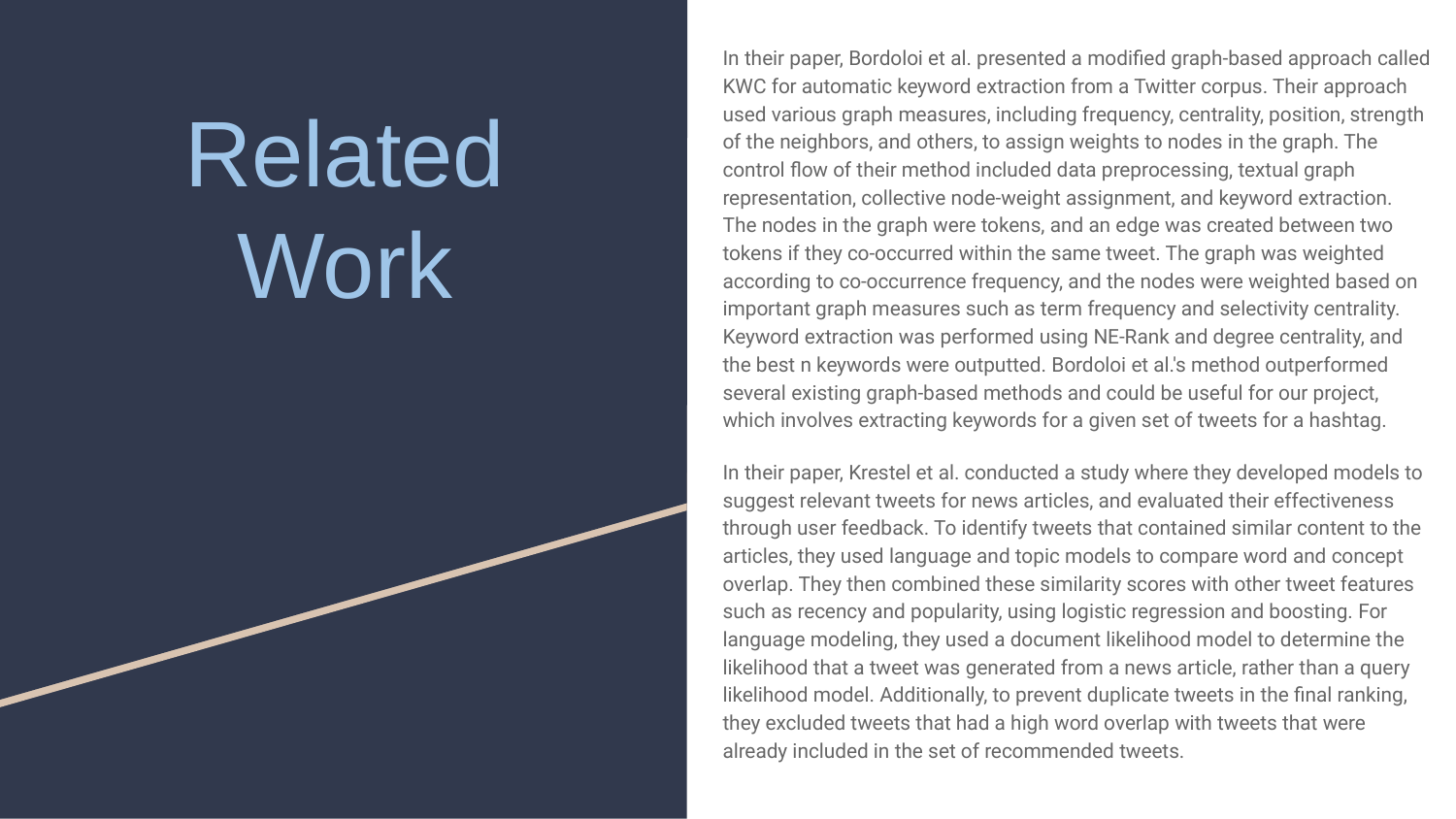

In their paper, Bordoloi et al. presented a modified graph-based approach called KWC for automatic keyword extraction from a Twitter corpus. Their approach used various graph measures, including frequency, centrality, position, strength of the neighbors, and others, to assign weights to nodes in the graph. The control flow of their method included data preprocessing, textual graph representation, collective node-weight assignment, and keyword extraction. The nodes in the graph were tokens, and an edge was created between two tokens if they co-occurred within the same tweet. The graph was weighted according to co-occurrence frequency, and the nodes were weighted based on important graph measures such as term frequency and selectivity centrality. Keyword extraction was performed using NE-Rank and degree centrality, and the best n keywords were outputted. Bordoloi et al.'s method outperformed several existing graph-based methods and could be useful for our project, which involves extracting keywords for a given set of tweets for a hashtag.
In their paper, Krestel et al. conducted a study where they developed models to suggest relevant tweets for news articles, and evaluated their effectiveness through user feedback. To identify tweets that contained similar content to the articles, they used language and topic models to compare word and concept overlap. They then combined these similarity scores with other tweet features such as recency and popularity, using logistic regression and boosting. For language modeling, they used a document likelihood model to determine the likelihood that a tweet was generated from a news article, rather than a query likelihood model. Additionally, to prevent duplicate tweets in the final ranking, they excluded tweets that had a high word overlap with tweets that were already included in the set of recommended tweets.

# Related Work